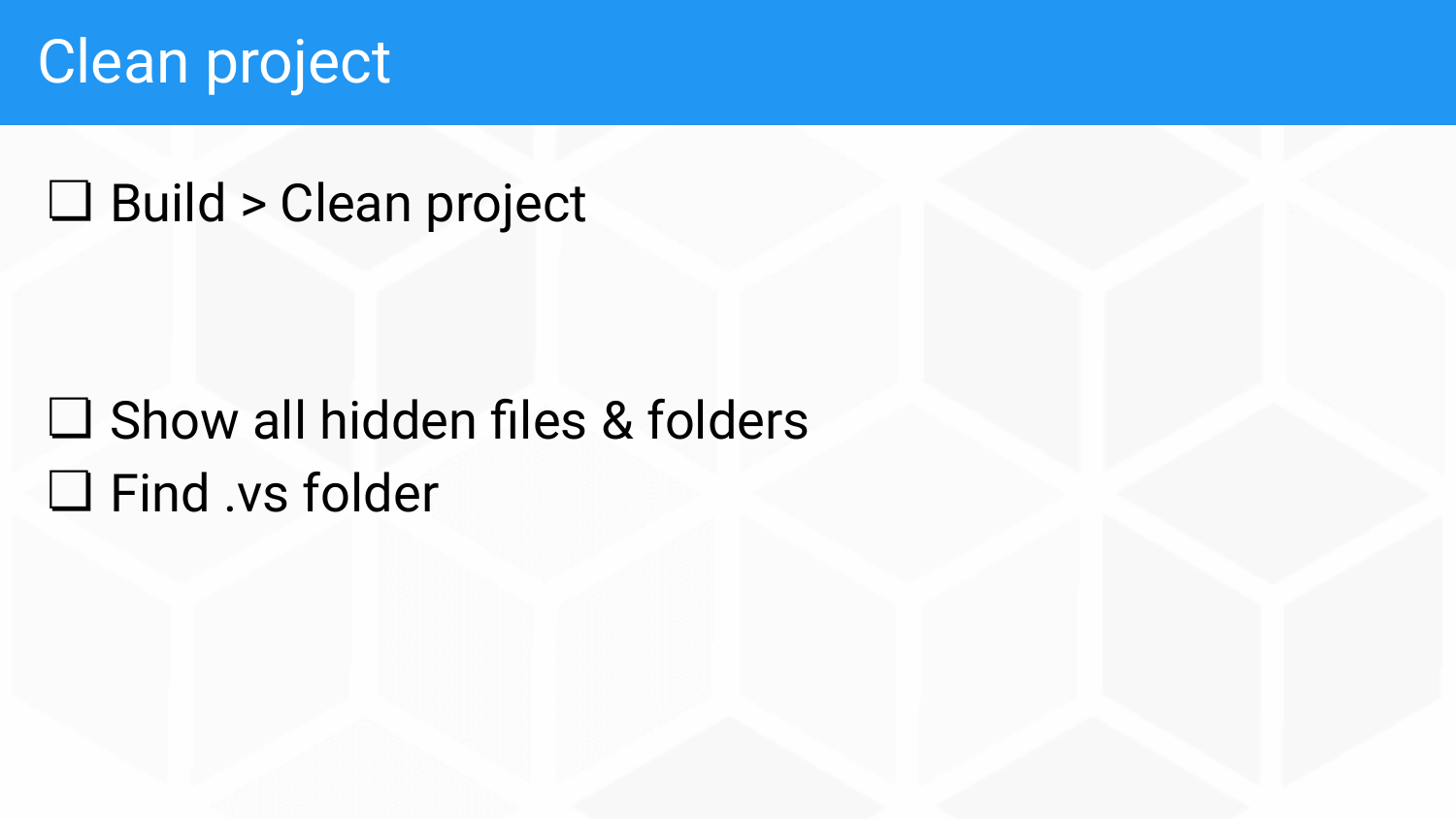

# Clean project
Build > Clean project

Show all hidden files & folders
Find .vs folder